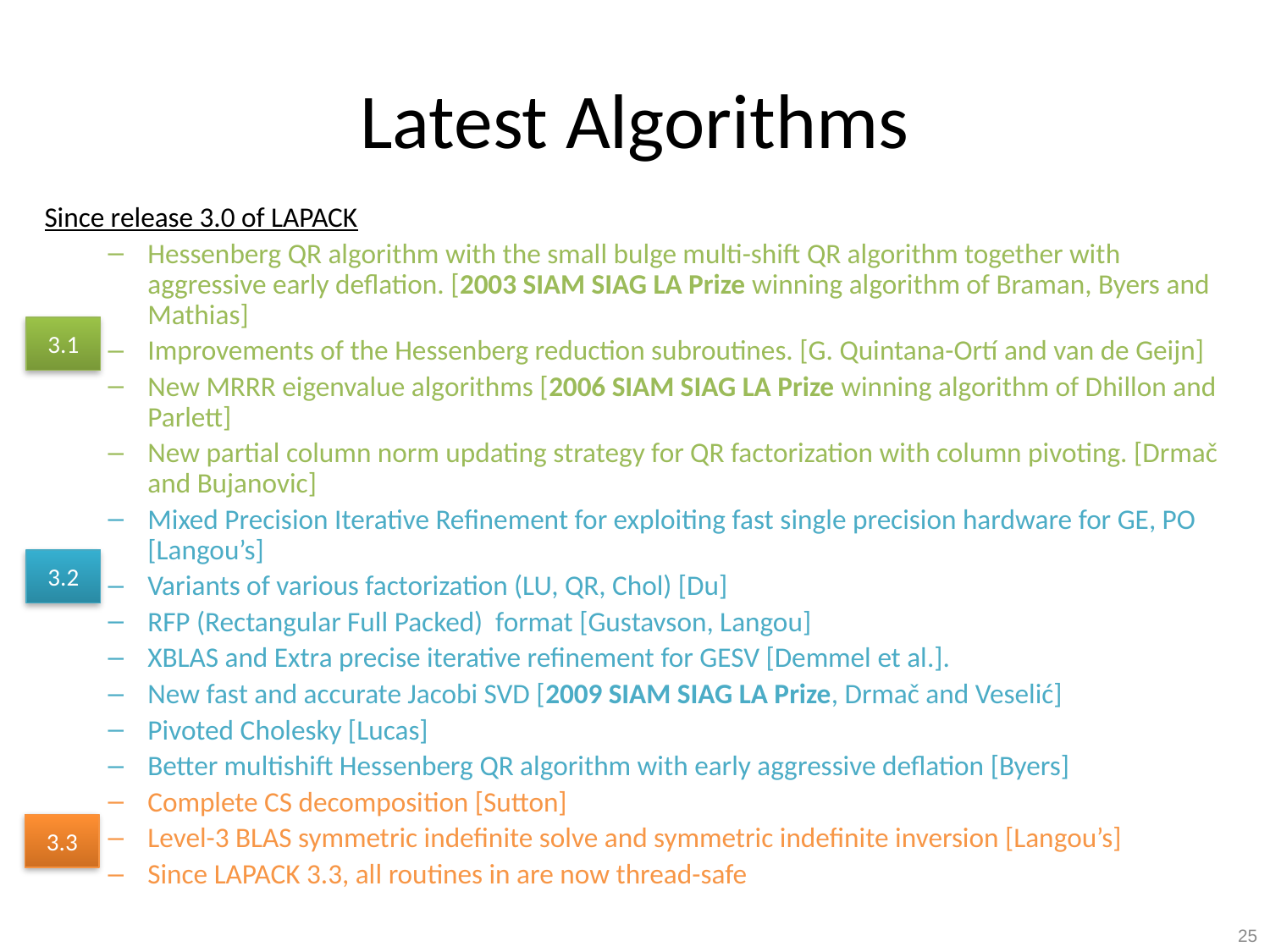

# Latest Algorithms
Since release 3.0 of LAPACK
Hessenberg QR algorithm with the small bulge multi-shift QR algorithm together with aggressive early deflation. [2003 SIAM SIAG LA Prize winning algorithm of Braman, Byers and Mathias]
Improvements of the Hessenberg reduction subroutines. [G. Quintana-Ortí and van de Geijn]
New MRRR eigenvalue algorithms [2006 SIAM SIAG LA Prize winning algorithm of Dhillon and Parlett]
New partial column norm updating strategy for QR factorization with column pivoting. [Drmač and Bujanovic]
Mixed Precision Iterative Refinement for exploiting fast single precision hardware for GE, PO [Langou’s]
Variants of various factorization (LU, QR, Chol) [Du]
RFP (Rectangular Full Packed)  format [Gustavson, Langou]
XBLAS and Extra precise iterative refinement for GESV [Demmel et al.].
New fast and accurate Jacobi SVD [2009 SIAM SIAG LA Prize, Drmač and Veselić]
Pivoted Cholesky [Lucas]
Better multishift Hessenberg QR algorithm with early aggressive deflation [Byers]
Complete CS decomposition [Sutton]
Level-3 BLAS symmetric indefinite solve and symmetric indefinite inversion [Langou’s]
Since LAPACK 3.3, all routines in are now thread-safe

3.1
3.2
3.3
25